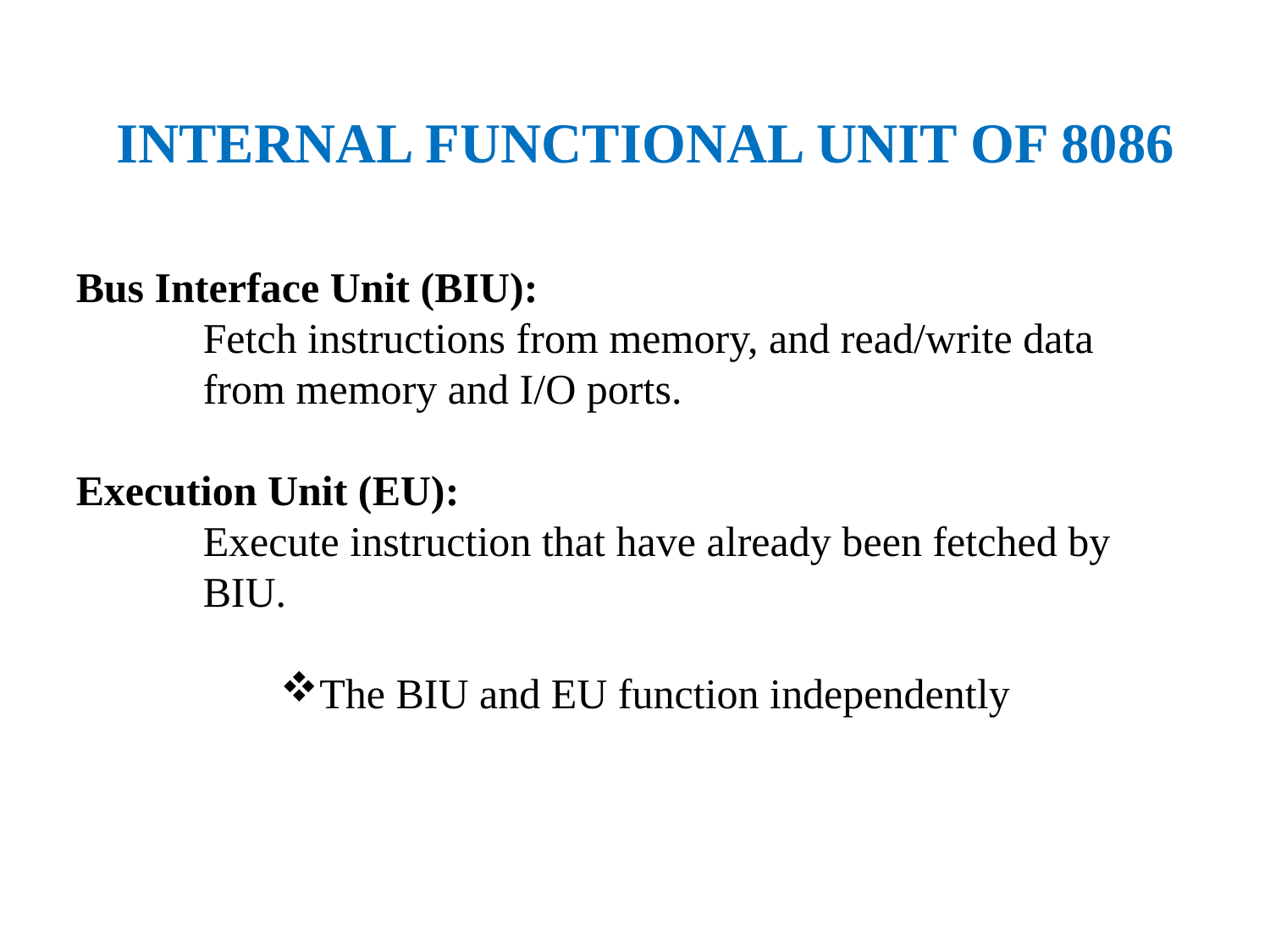

Internal Functional Unit of 8086
Bus Interface Unit (BIU):
	Fetch instructions from memory, and read/write data 	from memory and I/O ports.

Execution Unit (EU):
	Execute instruction that have already been fetched by 	BIU.

The BIU and EU function independently